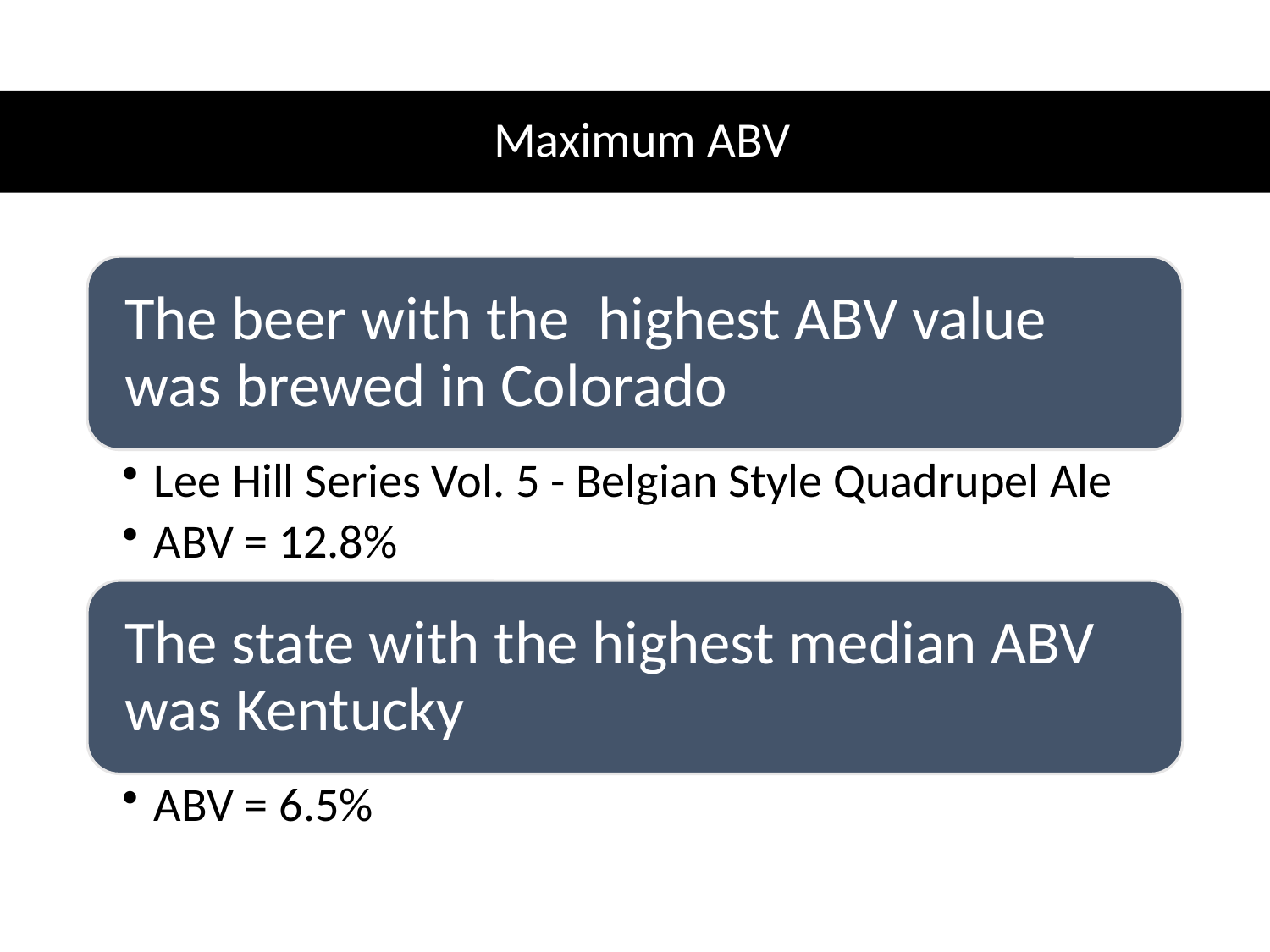

# Maximum ABV

The beer with the  highest ABV value was brewed in Colorado
Lee Hill Series Vol. 5 - Belgian Style Quadrupel Ale
ABV = 12.8%
The state with the highest median ABV was Kentucky
ABV = 6.5%